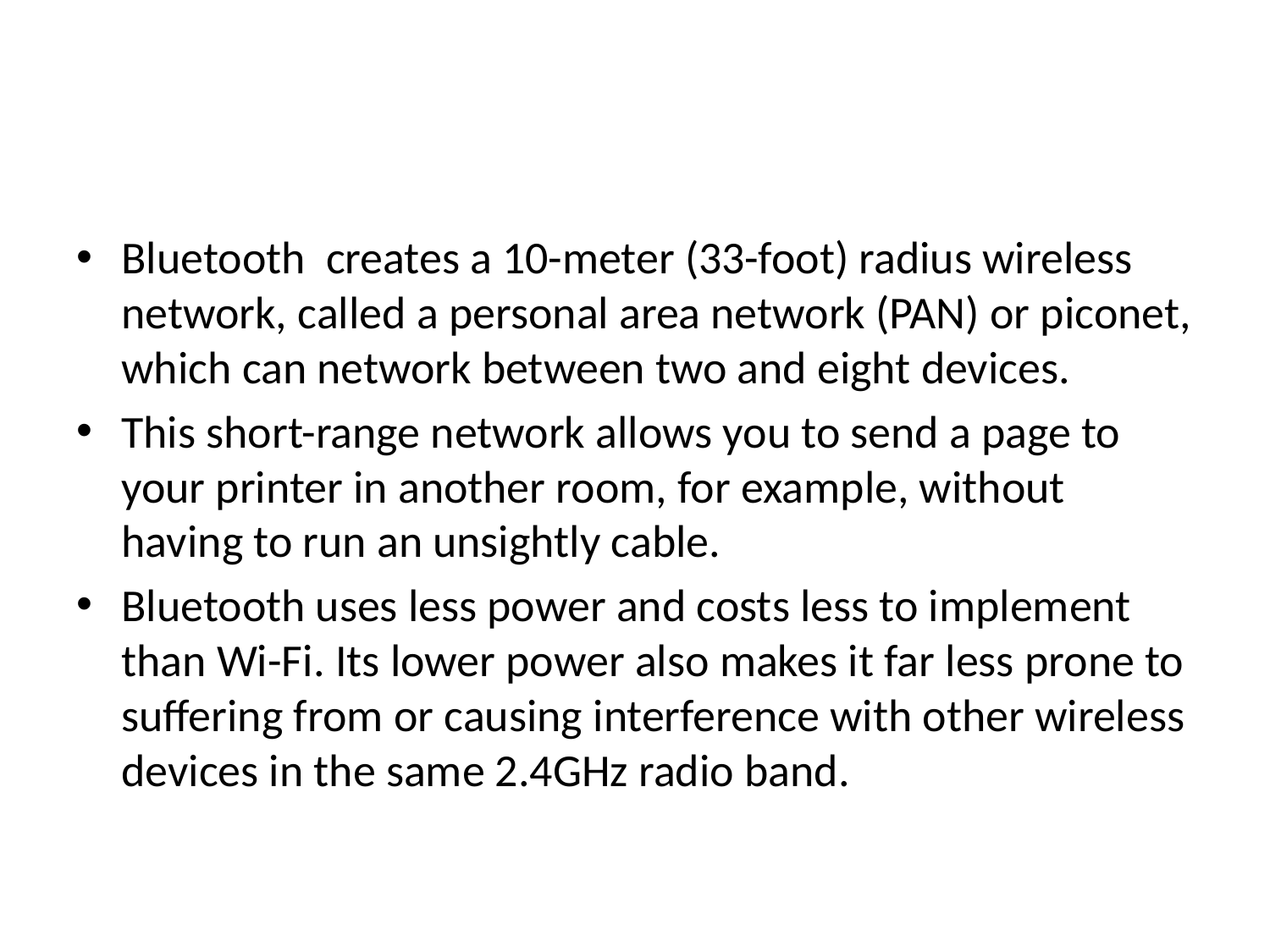

#
Bluetooth  creates a 10-meter (33-foot) radius wireless network, called a personal area network (PAN) or piconet, which can network between two and eight devices.
This short-range network allows you to send a page to your printer in another room, for example, without having to run an unsightly cable.
Bluetooth uses less power and costs less to implement than Wi-Fi. Its lower power also makes it far less prone to suffering from or causing interference with other wireless devices in the same 2.4GHz radio band.